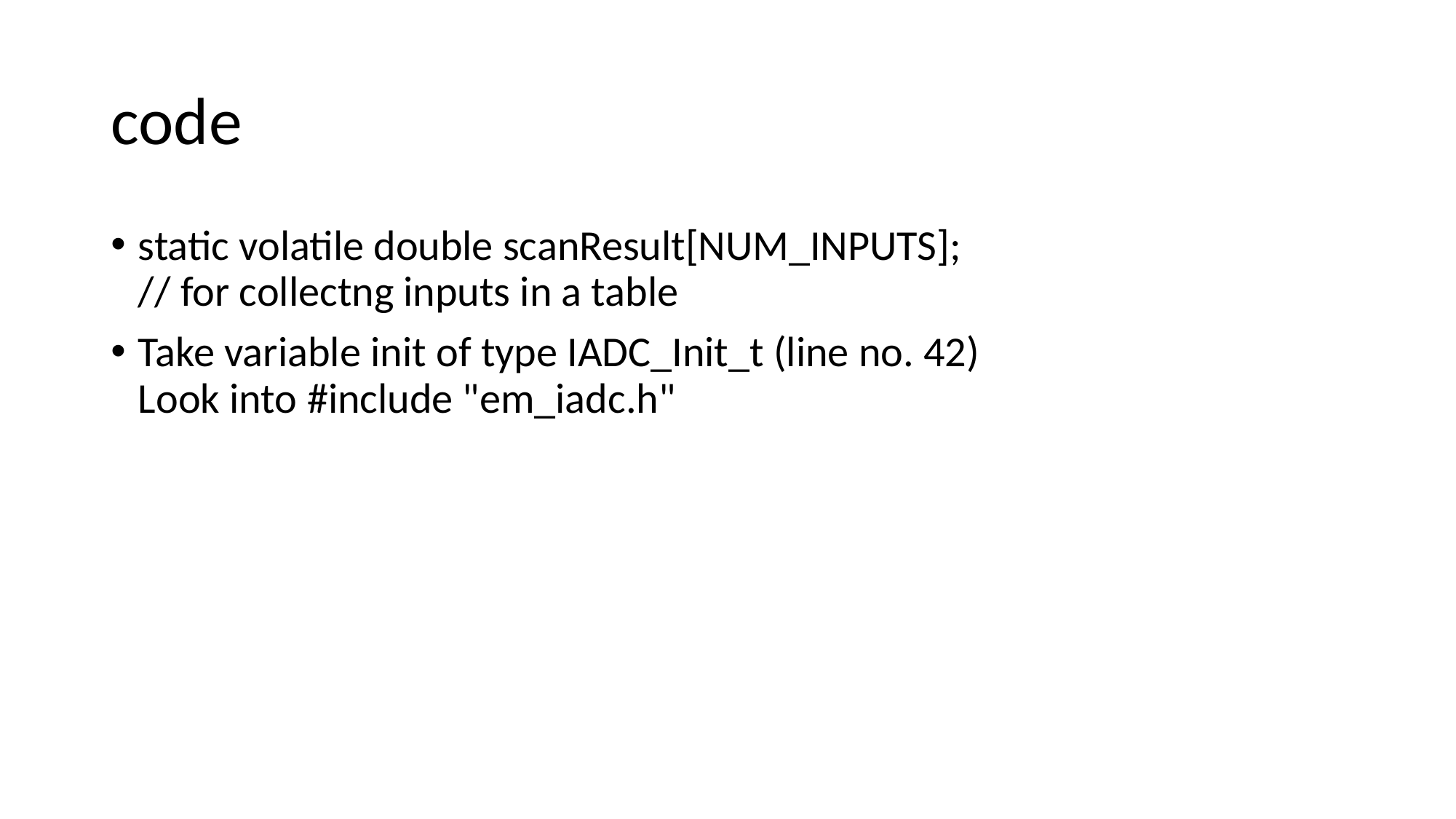

# code
static volatile double scanResult[NUM_INPUTS];
// for collectng inputs in a table
Take variable init of type IADC_Init_t (line no. 42)
Look into #include "em_iadc.h"